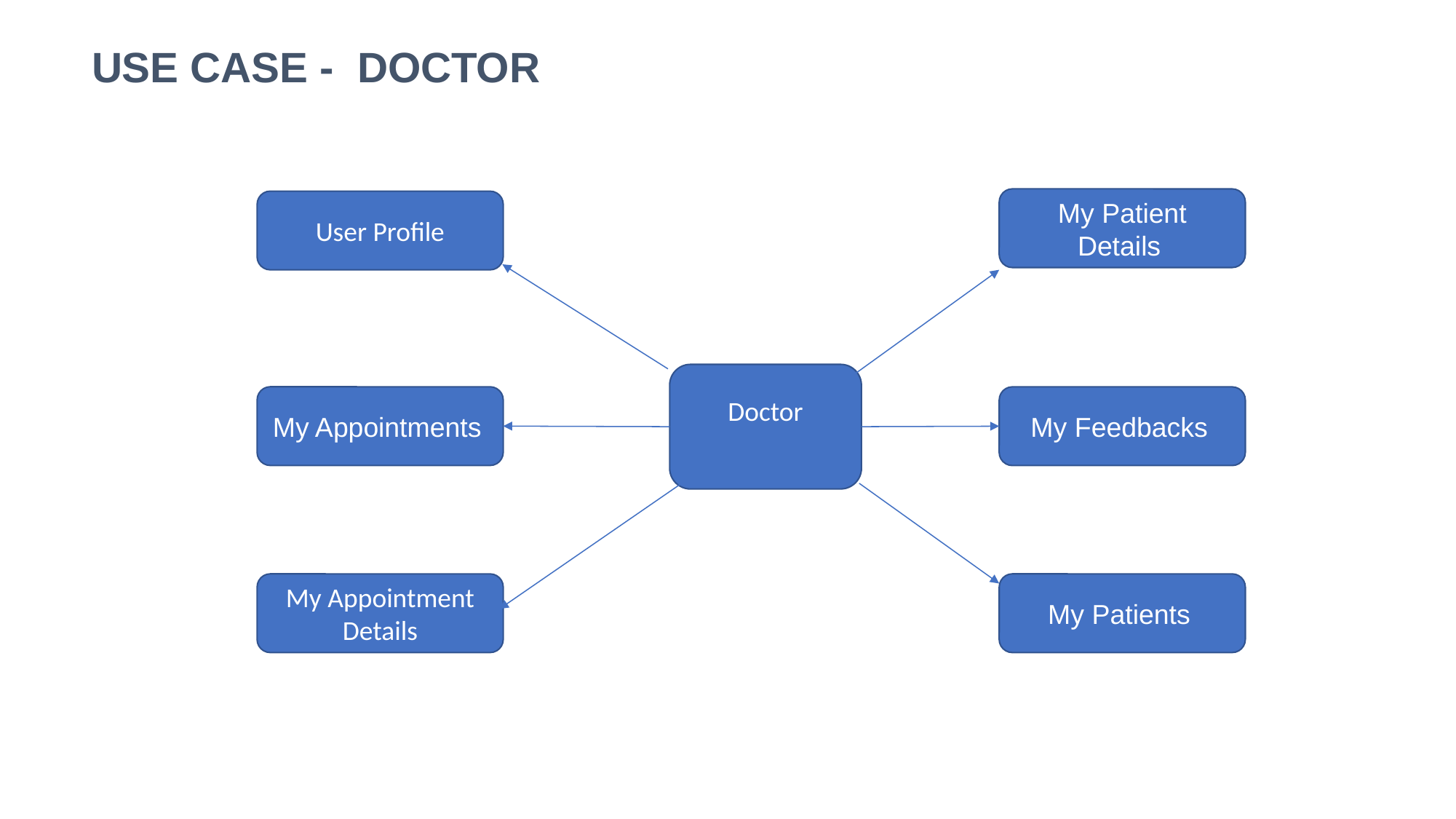

# USE CASE -  DOCTOR
My Patient Details
User Profile
Doctor

My Appointments
My Feedbacks
My Appointment Details
My Patients